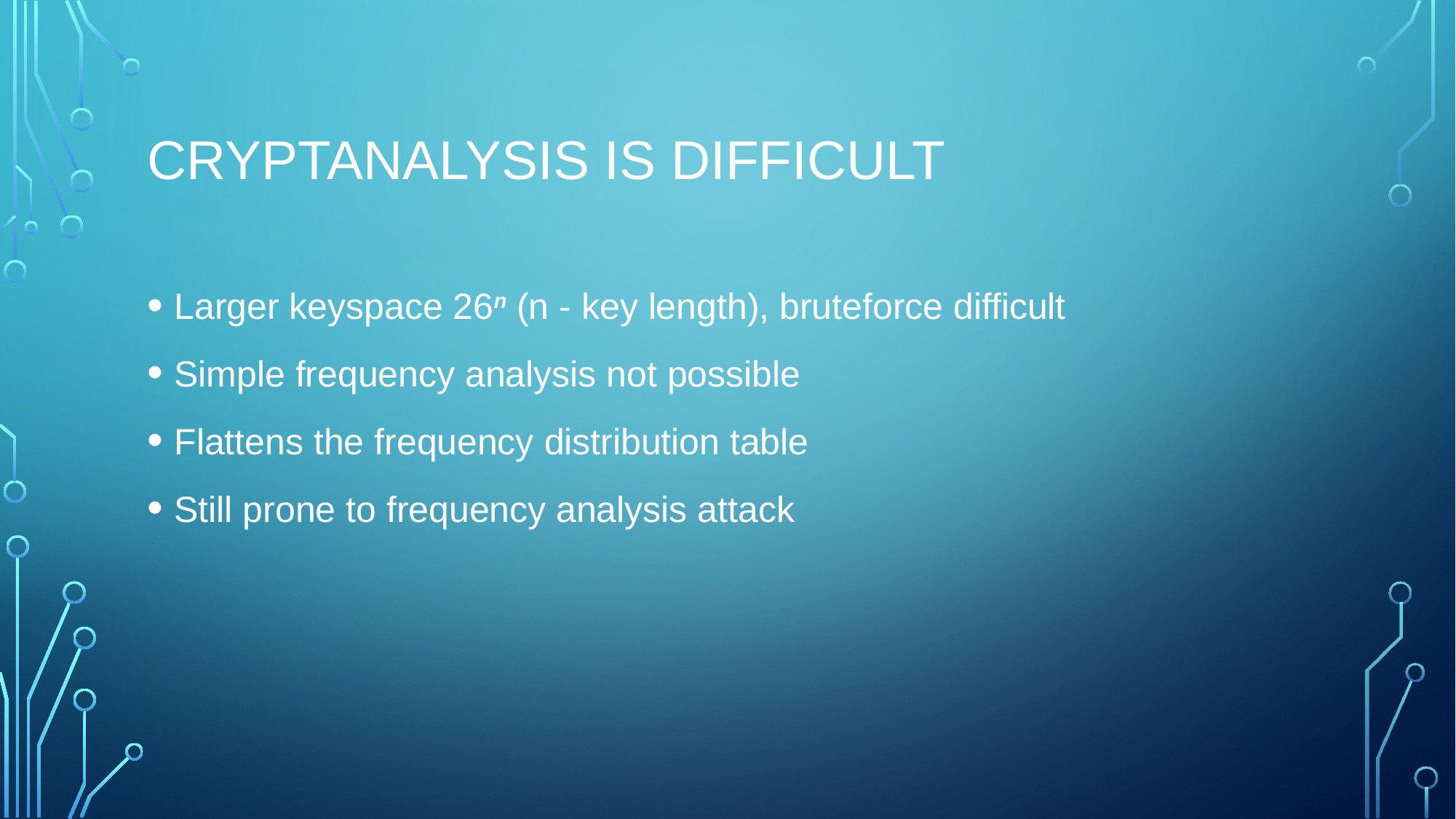

# Cryptanalysis is Difficult
Larger keyspace 26n (n - key length), bruteforce difficult
Simple frequency analysis not possible
Flattens the frequency distribution table
Still prone to frequency analysis attack